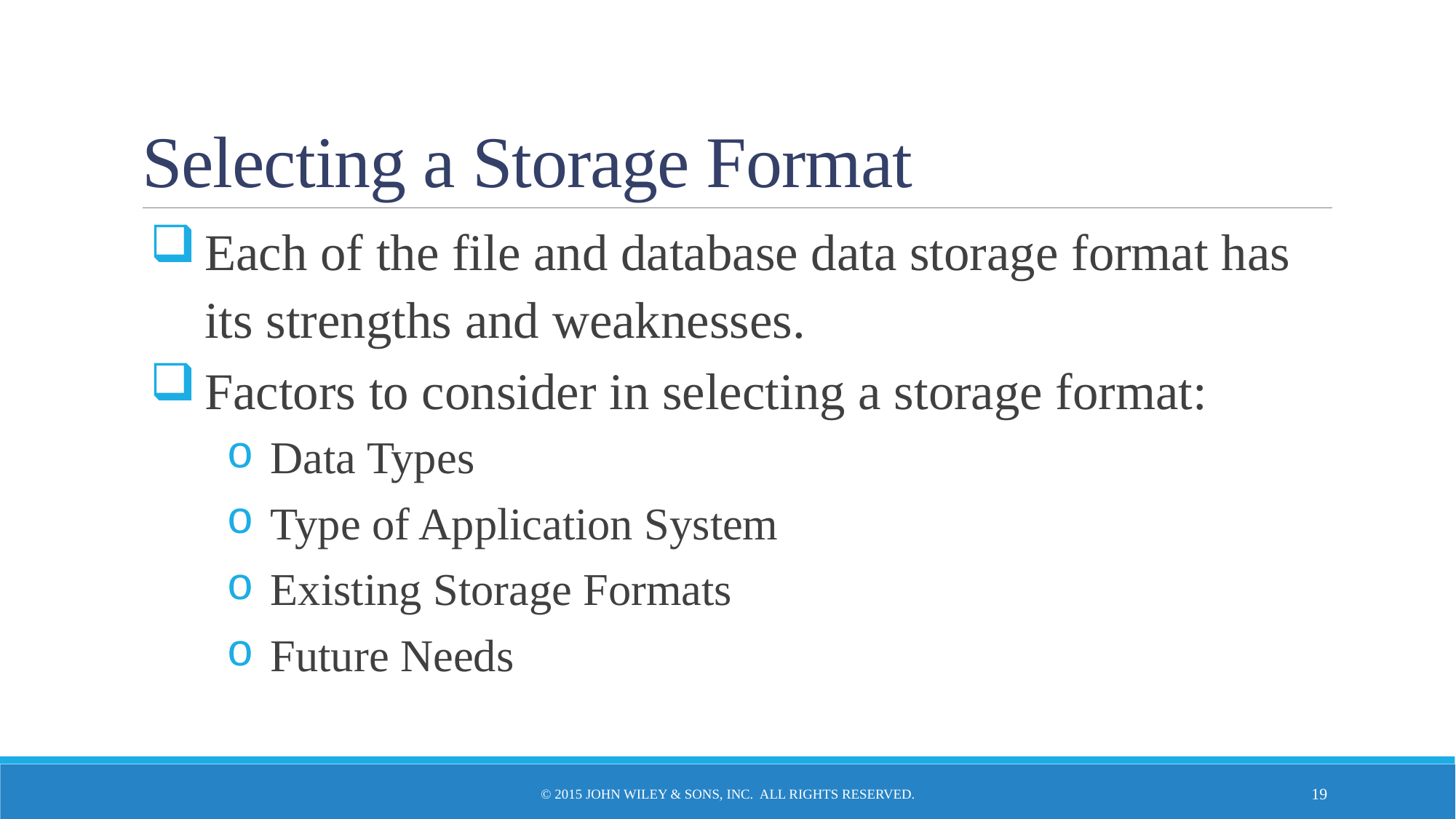

# Selecting a Storage Format
Each of the file and database data storage format has its strengths and weaknesses.
Factors to consider in selecting a storage format:
 Data Types
 Type of Application System
 Existing Storage Formats
 Future Needs

© 2015 John Wiley & Sons, Inc.  All rights reserved.
19